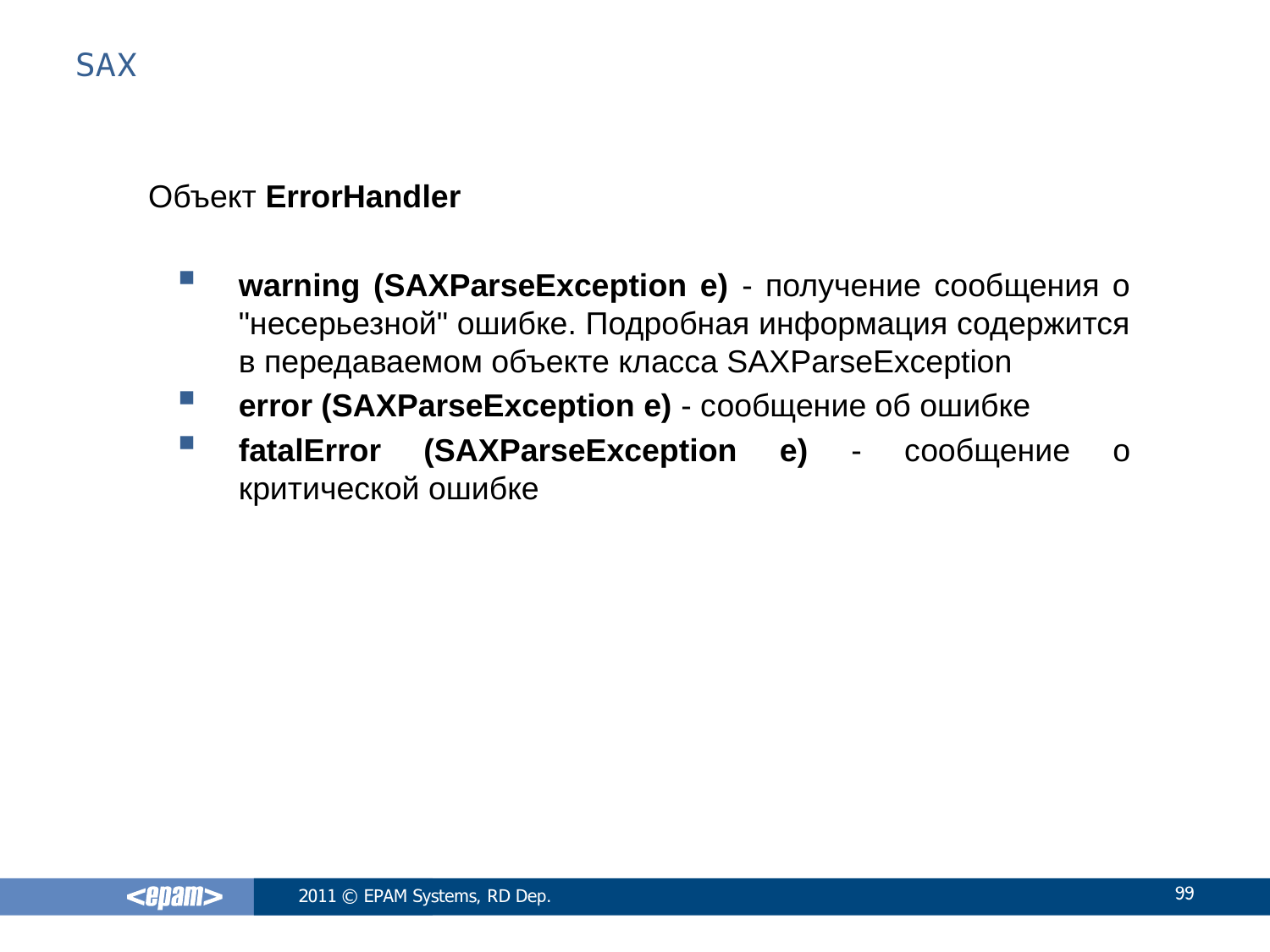

# SAX
 Объект ErrorHandler

warning (SAXParseException e) - получение сообщения о "несерьезной" ошибке. Подробная информация содержится в передаваемом объекте класса SAXParseException
error (SAXParseException e) - сообщение об ошибке
fatalError (SAXParseException e) - сообщение о критической ошибке

99
2011 © EPAM Systems, RD Dep.